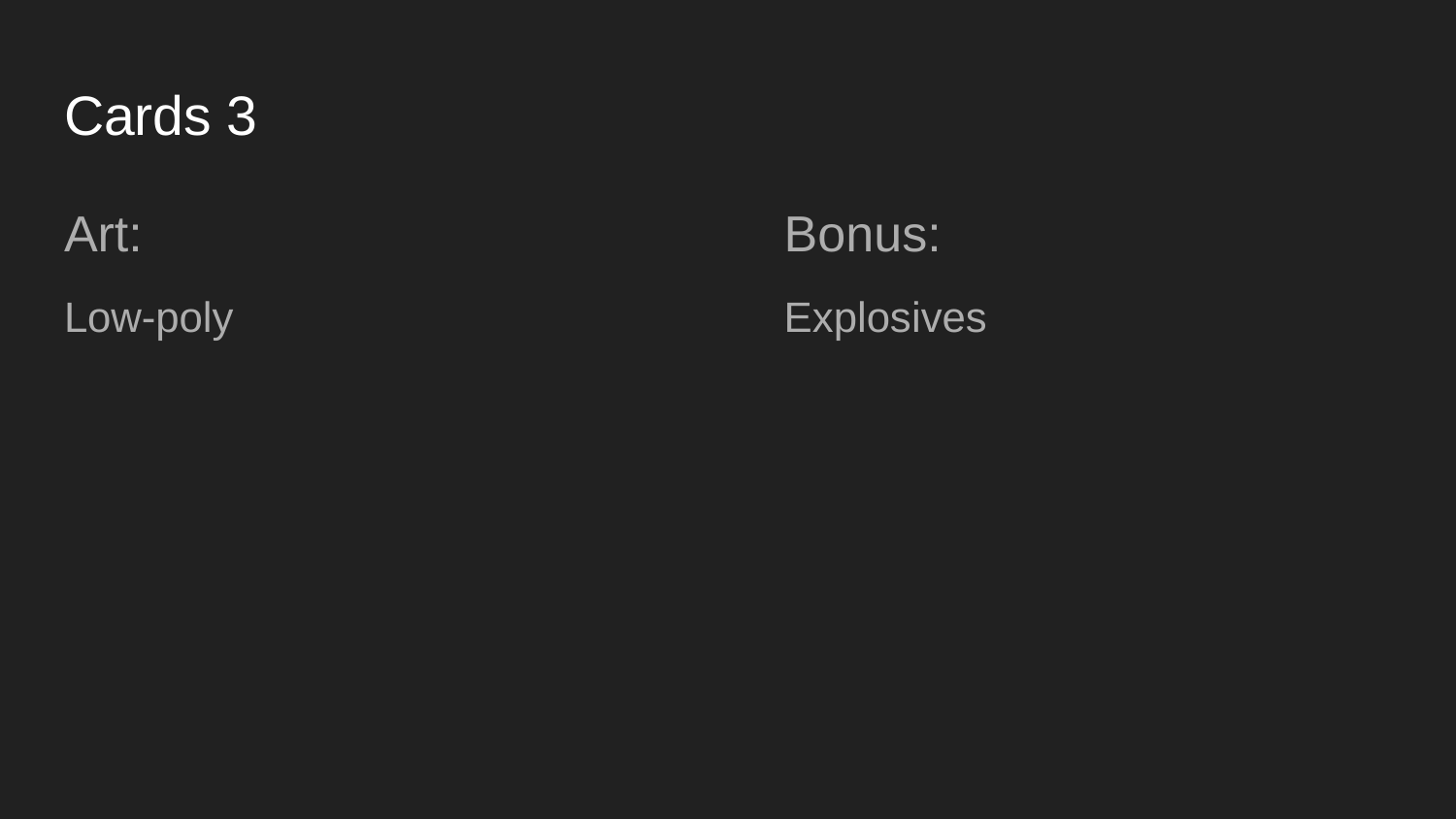

# Cards 3
Art:
Low-poly
Bonus:
Explosives